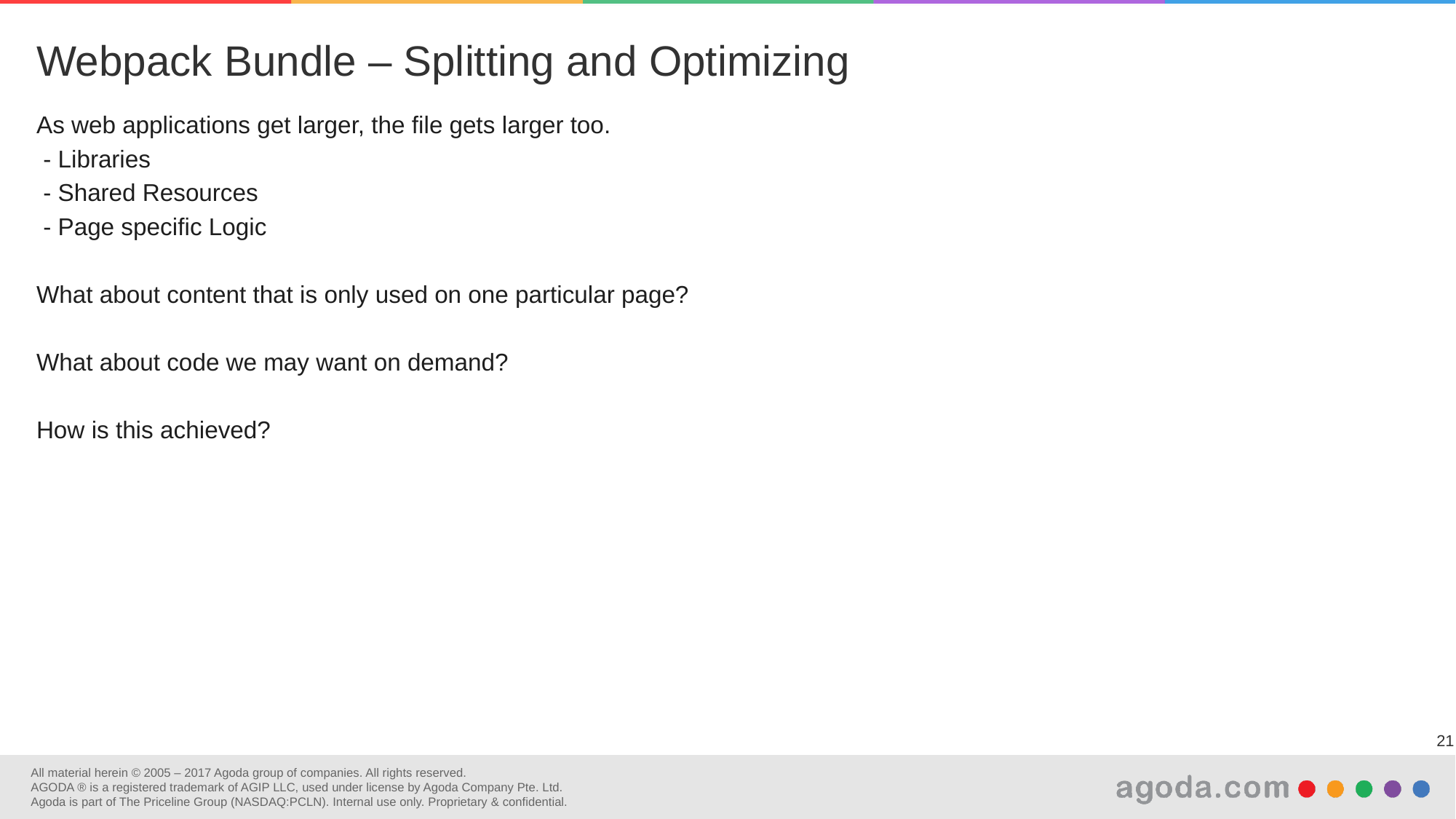

Webpack Bundle – Splitting and Optimizing
As web applications get larger, the file gets larger too.
 - Libraries
 - Shared Resources
 - Page specific Logic

What about content that is only used on one particular page?

What about code we may want on demand?

How is this achieved?